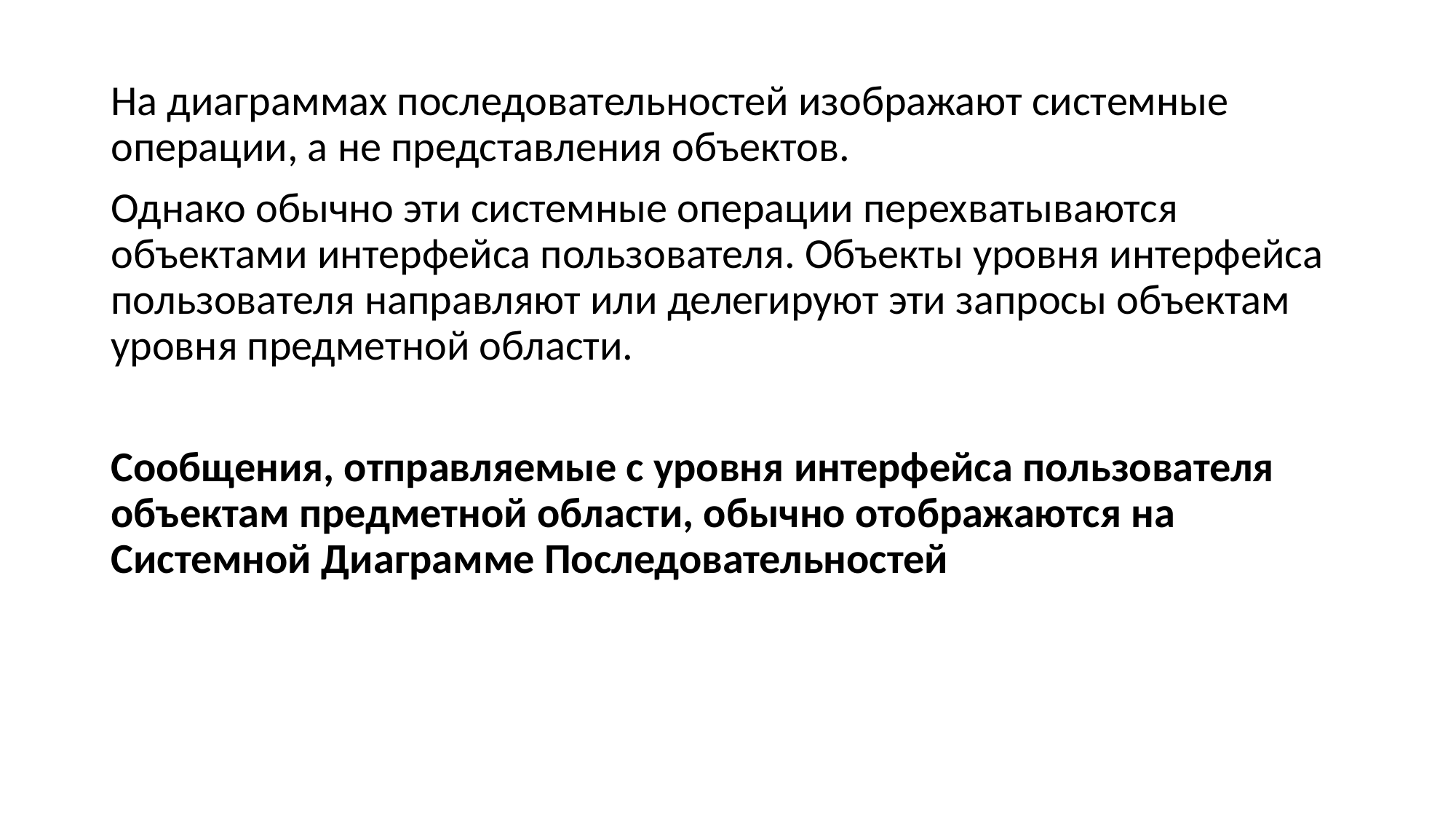

На диаграммах последовательностей изображают системные операции, а не представления объектов.
Однако обычно эти системные операции перехватываются объектами интерфейса пользователя. Объекты уровня интерфейса пользователя направляют или делегируют эти запросы объектам уровня предметной области.

Сообщения, отправляемые с уровня интерфейса пользователя объектам предметной области, обычно отображаются на Системной Диаграмме Последовательностей